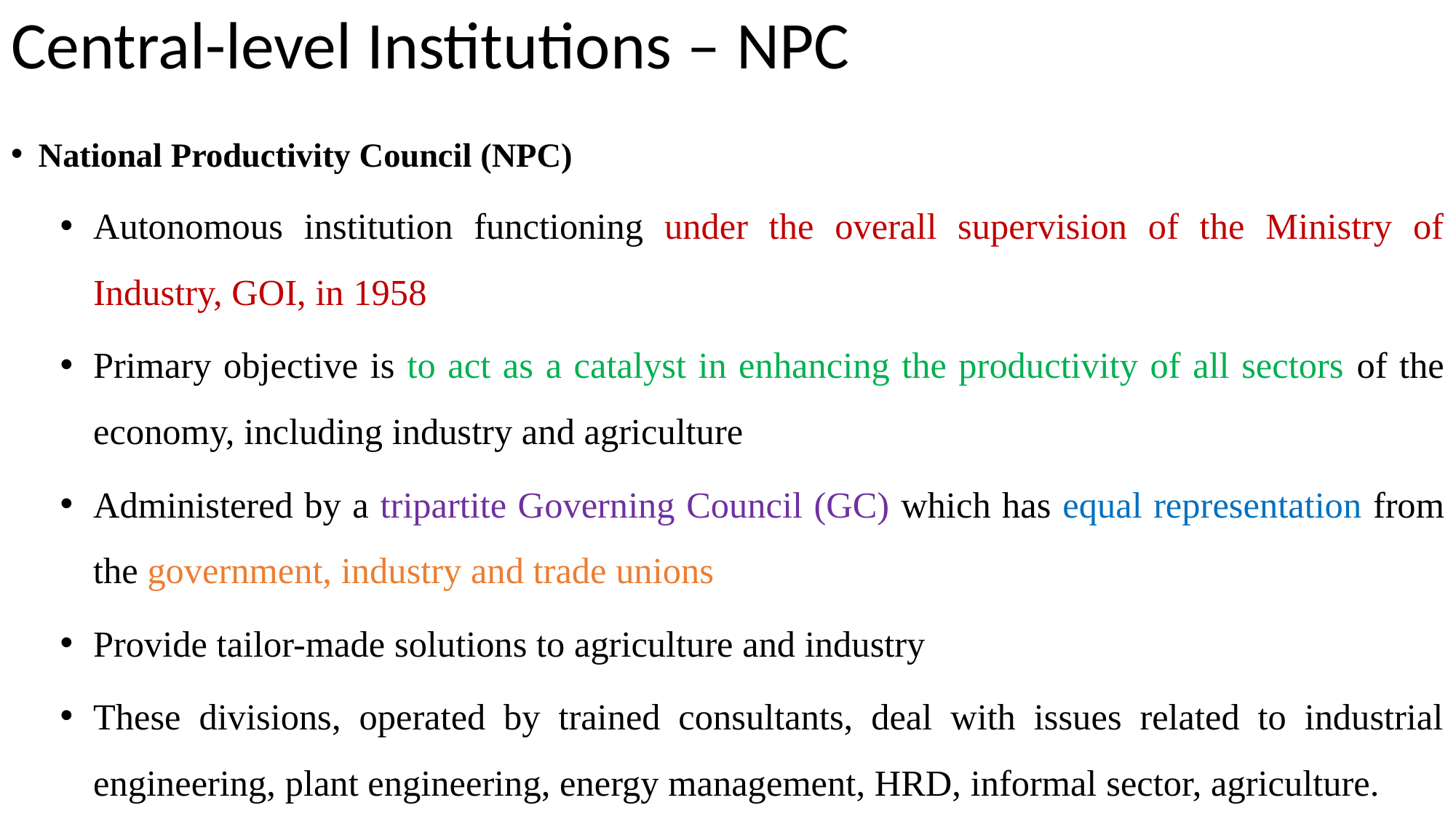

# Central-level Institutions – NPC
National Productivity Council (NPC)
Autonomous institution functioning under the overall supervision of the Ministry of Industry, GOI, in 1958
Primary objective is to act as a catalyst in enhancing the productivity of all sectors of the economy, including industry and agriculture
Administered by a tripartite Governing Council (GC) which has equal representation from the government, industry and trade unions
Provide tailor-made solutions to agriculture and industry
These divisions, operated by trained consultants, deal with issues related to industrial engineering, plant engineering, energy management, HRD, informal sector, agriculture.